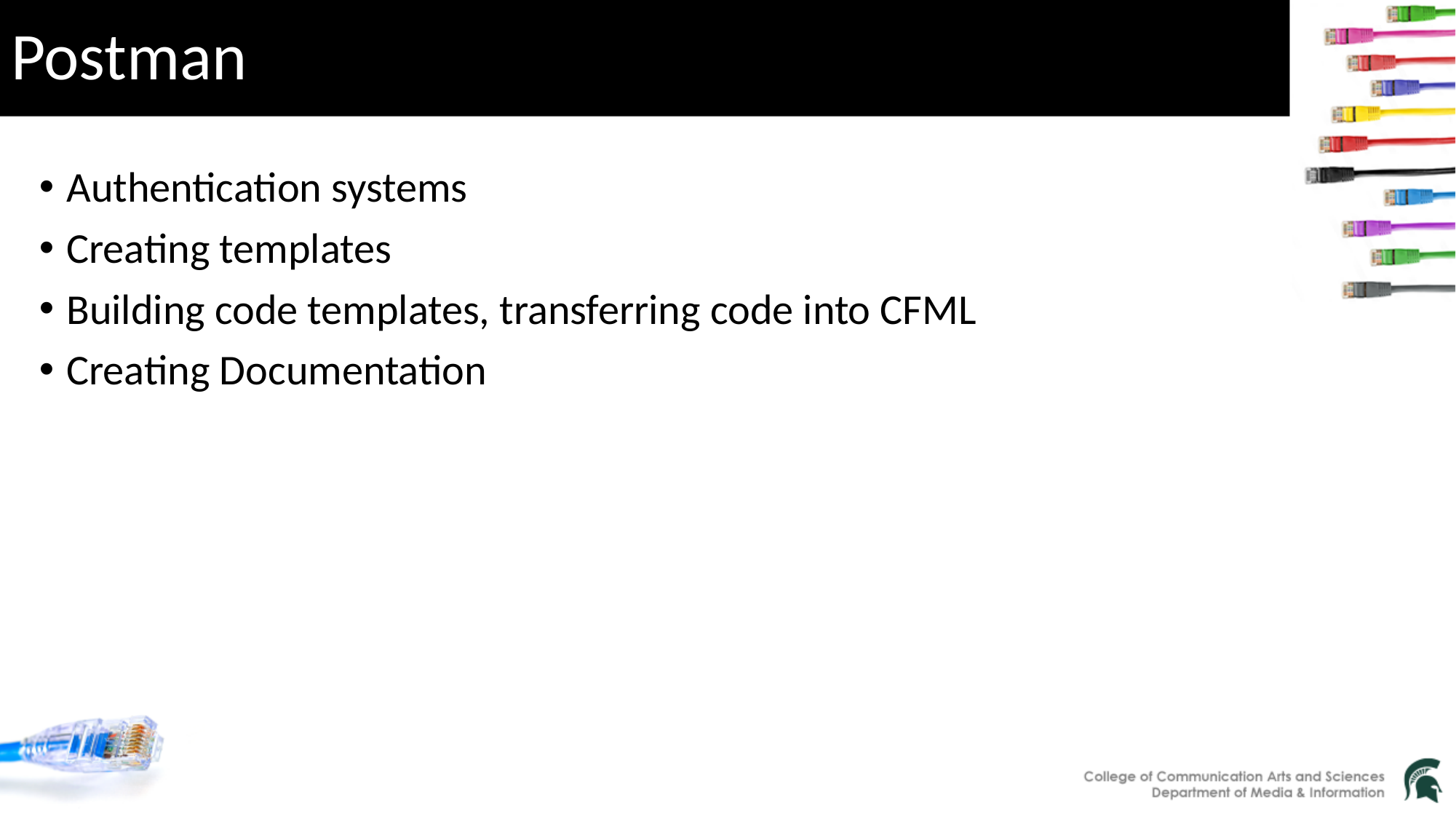

# Postman
Authentication systems
Creating templates
Building code templates, transferring code into CFML
Creating Documentation